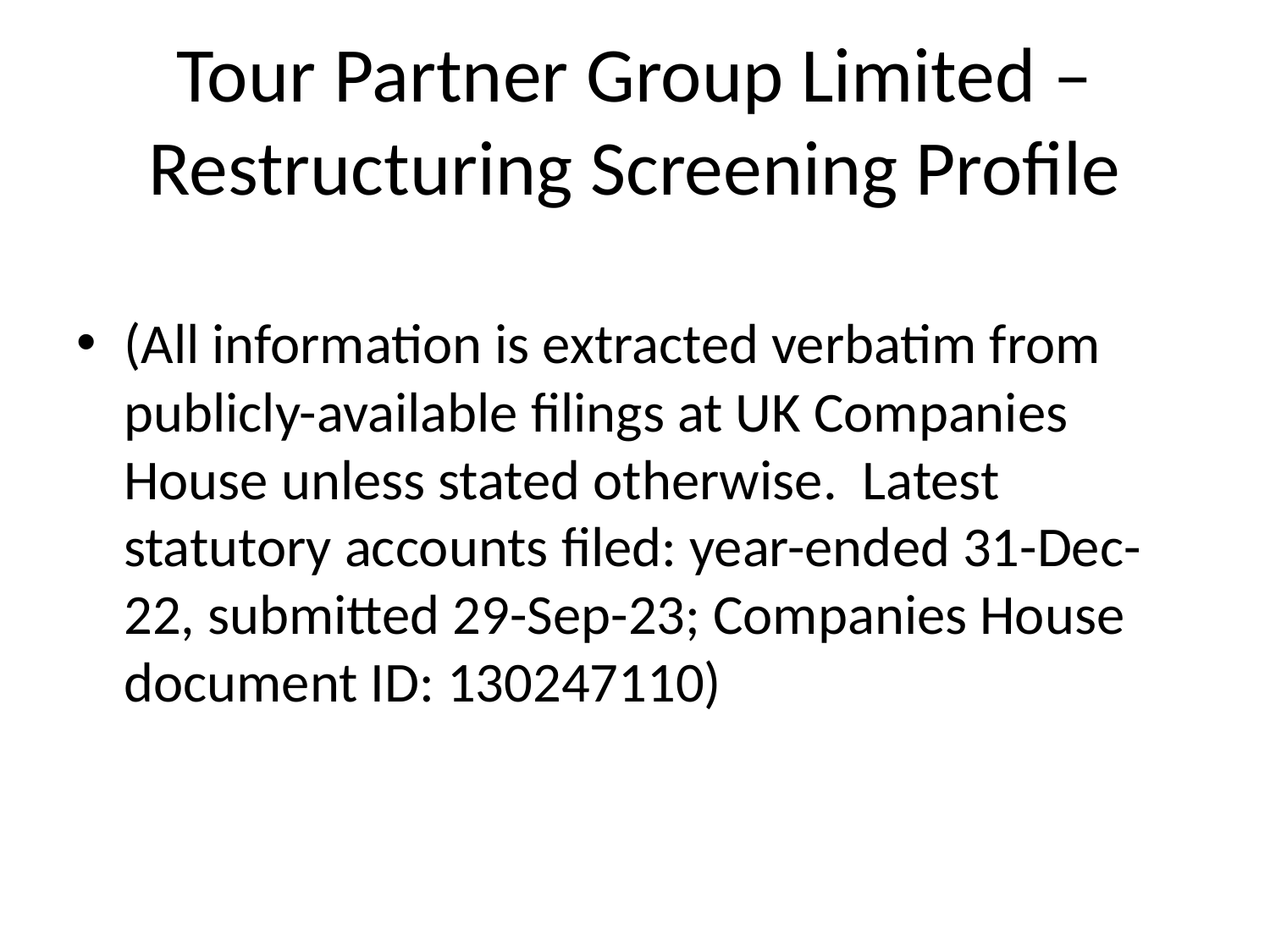

# Tour Partner Group Limited – Restructuring Screening Profile

(All information is extracted verbatim from publicly-available filings at UK Companies House unless stated otherwise.  Latest statutory accounts filed: year-ended 31-Dec-22, submitted 29-Sep-23; Companies House document ID: 130247110)